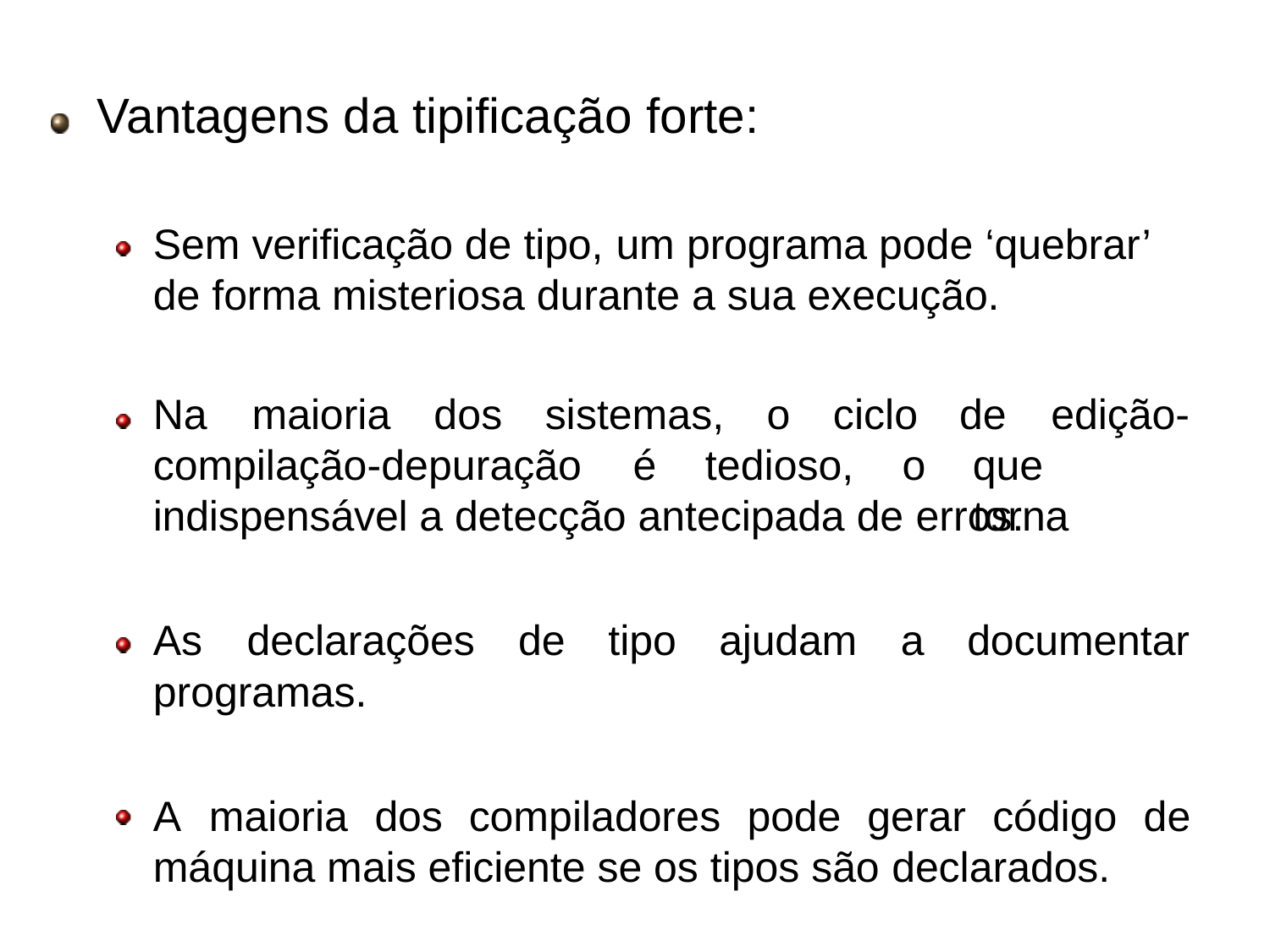

# Tipificação
Vantagens da tipificação forte:

Sem verificação de tipo, um programa pode ‘quebrar’
de forma misteriosa durante a sua execução.

Na	maioria	dos	sistemas,	o	ciclo
de	edição-
que	torna

compilação-depuração	é	tedioso,	o
indispensável a detecção antecipada de erros.

As	declarações	de	tipo	ajudam	a	documentar
programas.

A	maioria	dos	compiladores	pode	gerar	código	de
máquina mais eficiente se os tipos são declarados.